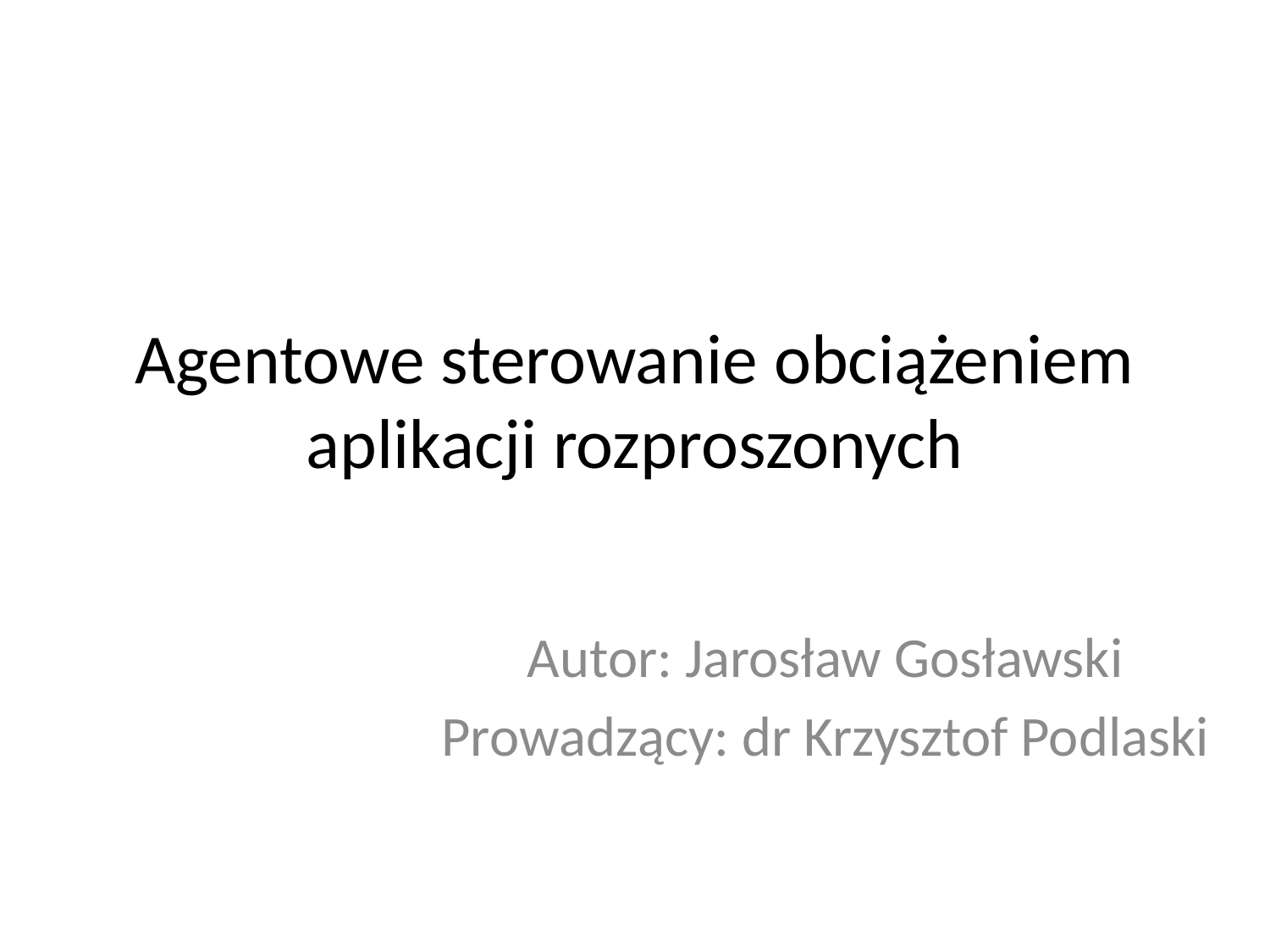

# Agentowe sterowanie obciążeniem aplikacji rozproszonych
Autor: Jarosław Gosławski
Prowadzący: dr Krzysztof Podlaski